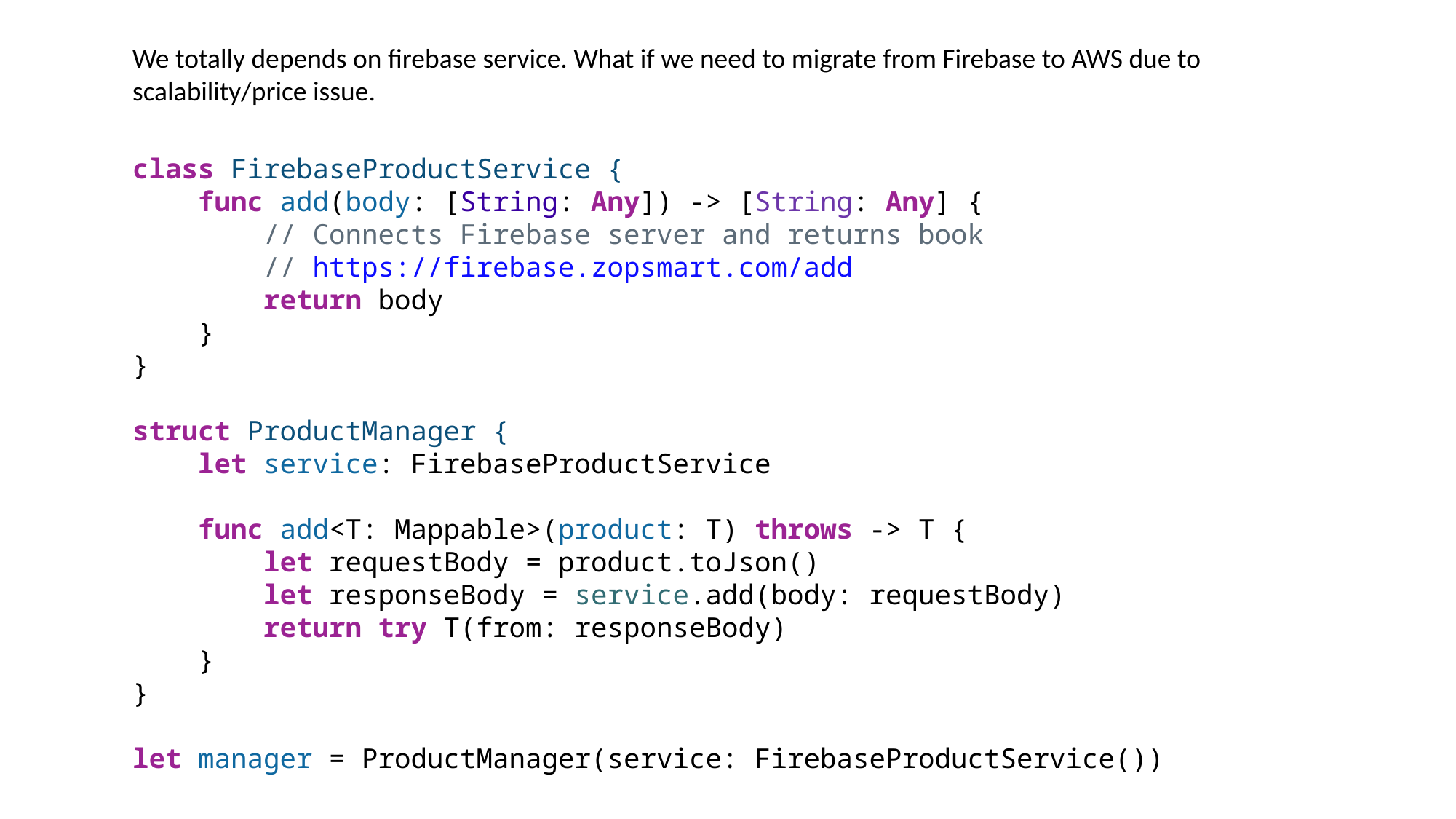

We totally depends on firebase service. What if we need to migrate from Firebase to AWS due to scalability/price issue.

class FirebaseProductService {
    func add(body: [String: Any]) -> [String: Any] {
        // Connects Firebase server and returns book
        // https://firebase.zopsmart.com/add
        return body
    }
}
struct ProductManager {
    let service: FirebaseProductService

    func add<T: Mappable>(product: T) throws -> T {
        let requestBody = product.toJson()
        let responseBody = service.add(body: requestBody)
        return try T(from: responseBody)
    }
}
let manager = ProductManager(service: FirebaseProductService())